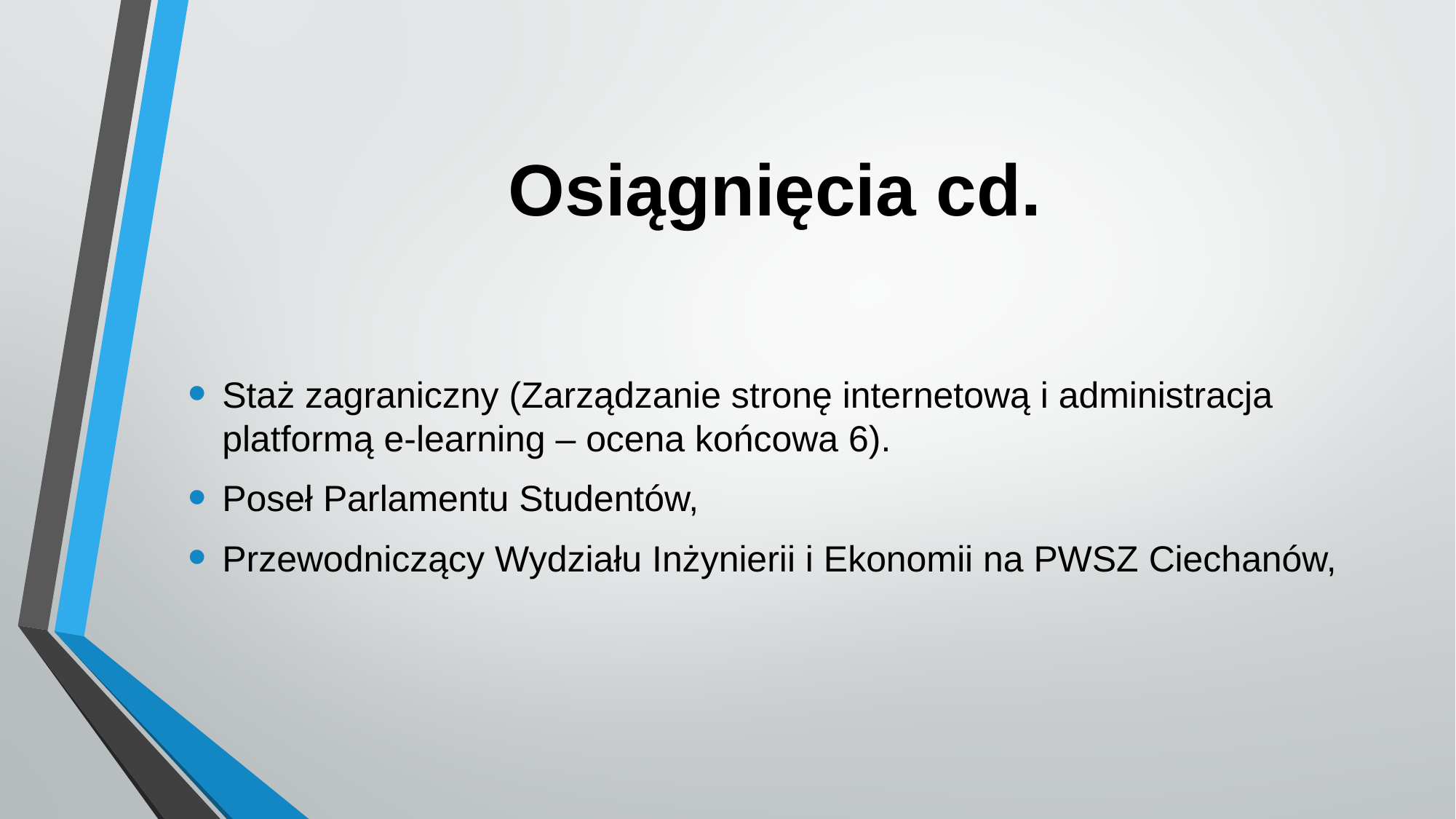

# Osiągnięcia cd.
Staż zagraniczny (Zarządzanie stronę internetową i administracja platformą e-learning – ocena końcowa 6).
Poseł Parlamentu Studentów,
Przewodniczący Wydziału Inżynierii i Ekonomii na PWSZ Ciechanów,